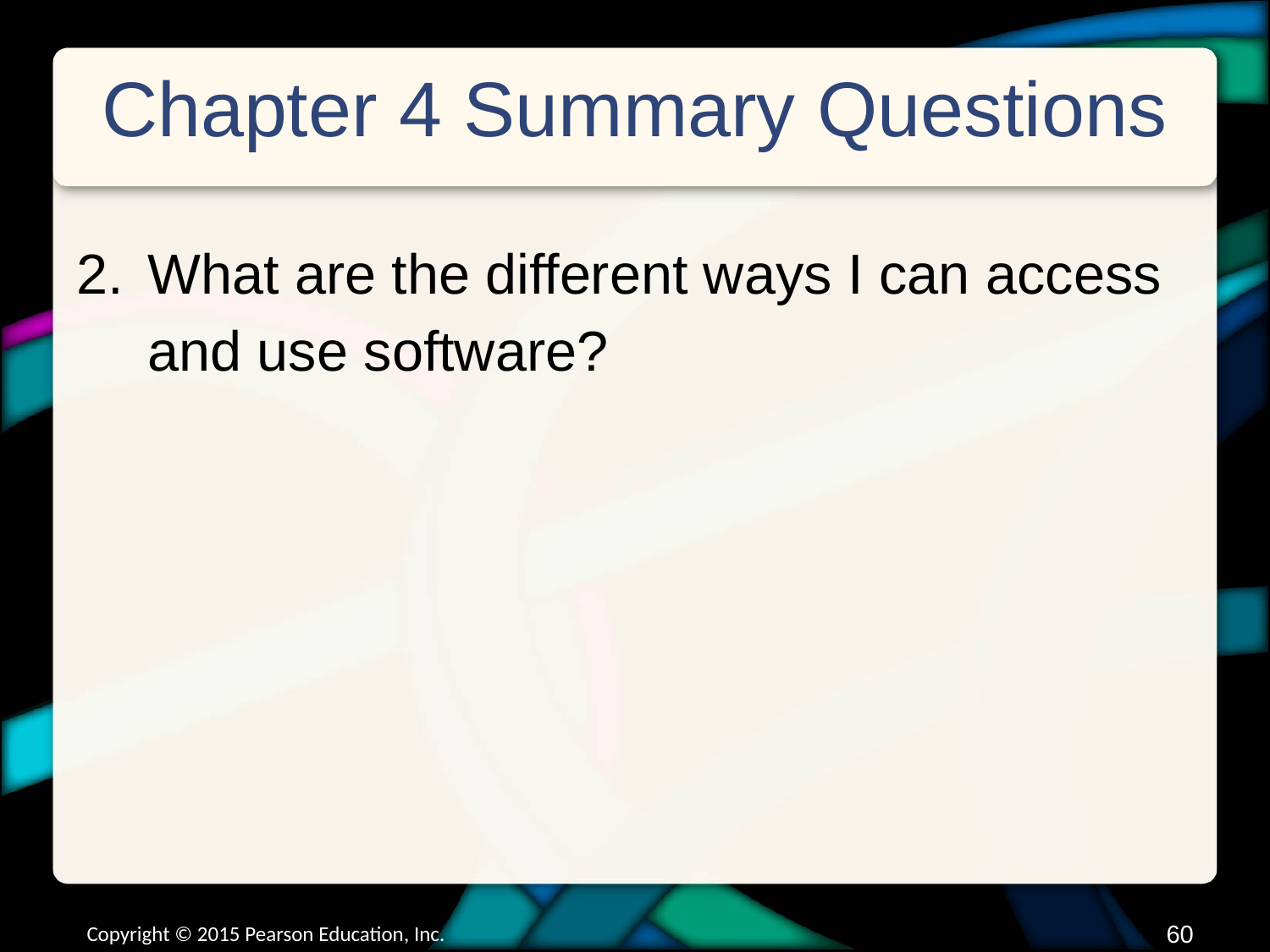

# Chapter 4 Summary Questions
What are the different ways I can access and use software?
Copyright © 2015 Pearson Education, Inc.
60